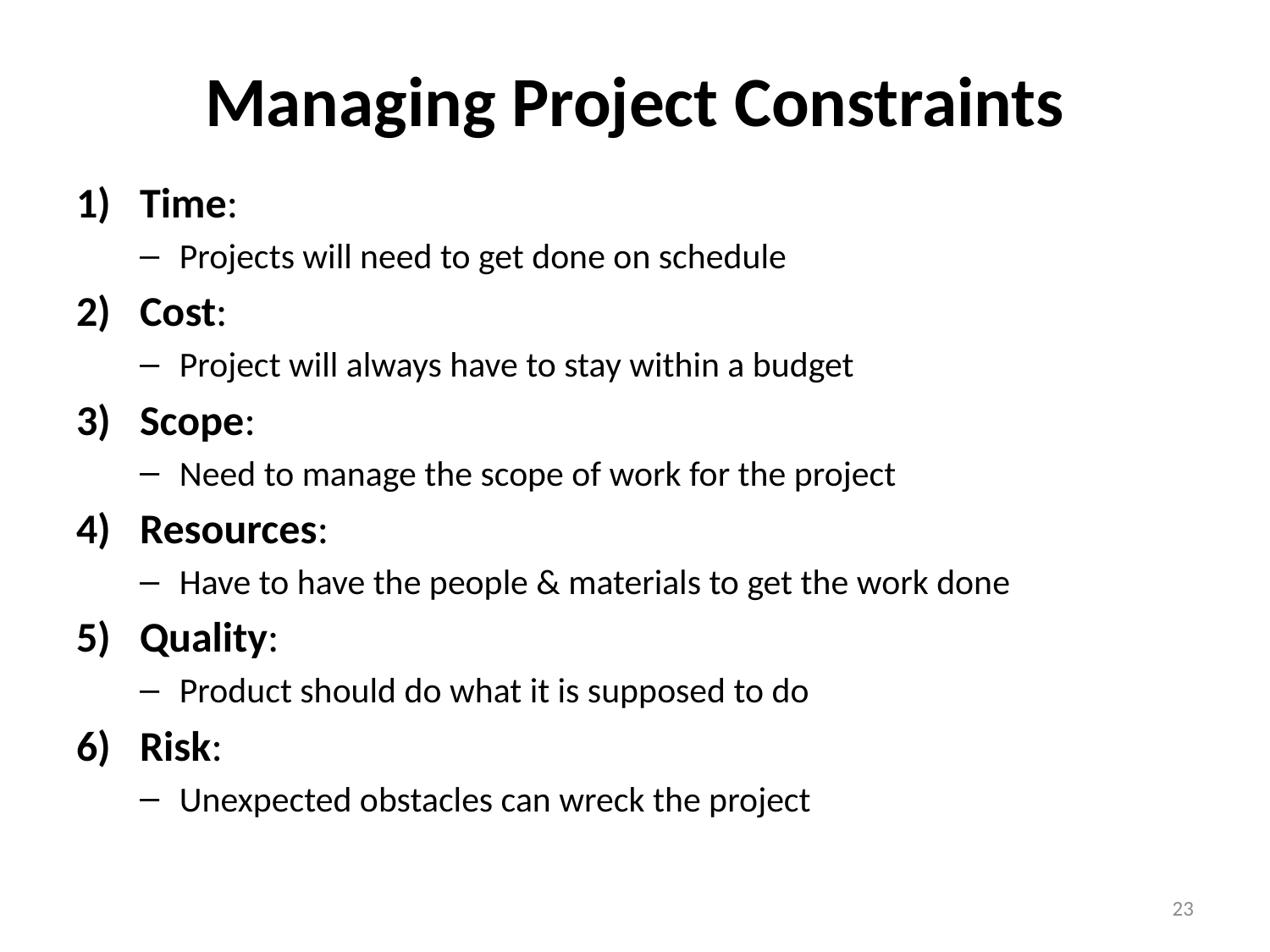

# Managing Project Constraints
Time:
Projects will need to get done on schedule
Cost:
Project will always have to stay within a budget
Scope:
Need to manage the scope of work for the project
Resources:
Have to have the people & materials to get the work done
Quality:
Product should do what it is supposed to do
Risk:
Unexpected obstacles can wreck the project
23